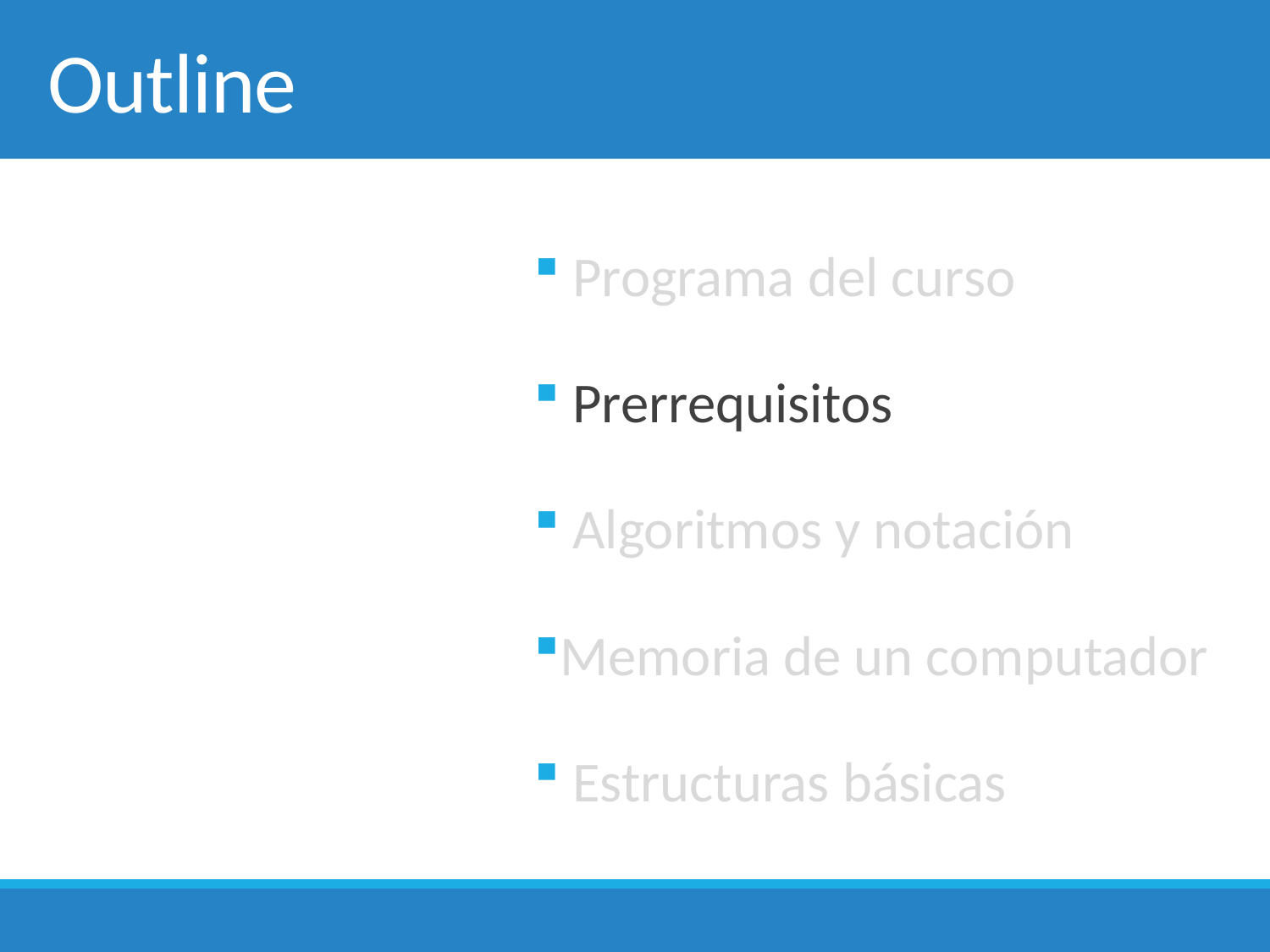

# Outline
 Programa del curso
 Prerrequisitos
 Algoritmos y notación
Memoria de un computador
 Estructuras básicas